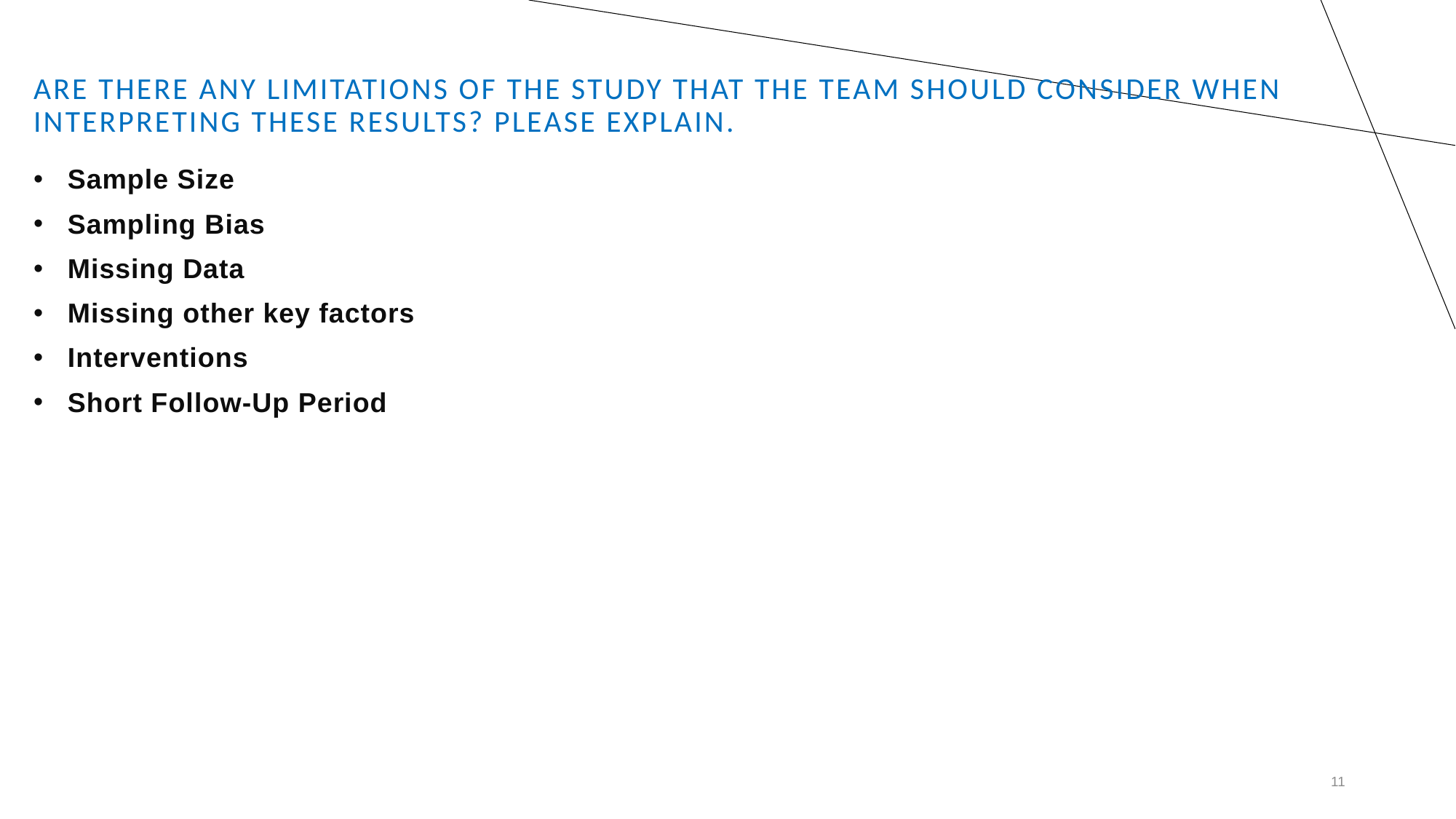

# Are there any limitations of the study that the team should consider when interpreting these results? Please explain.
Sample Size
Sampling Bias
Missing Data
Missing other key factors
Interventions
Short Follow-Up Period

11